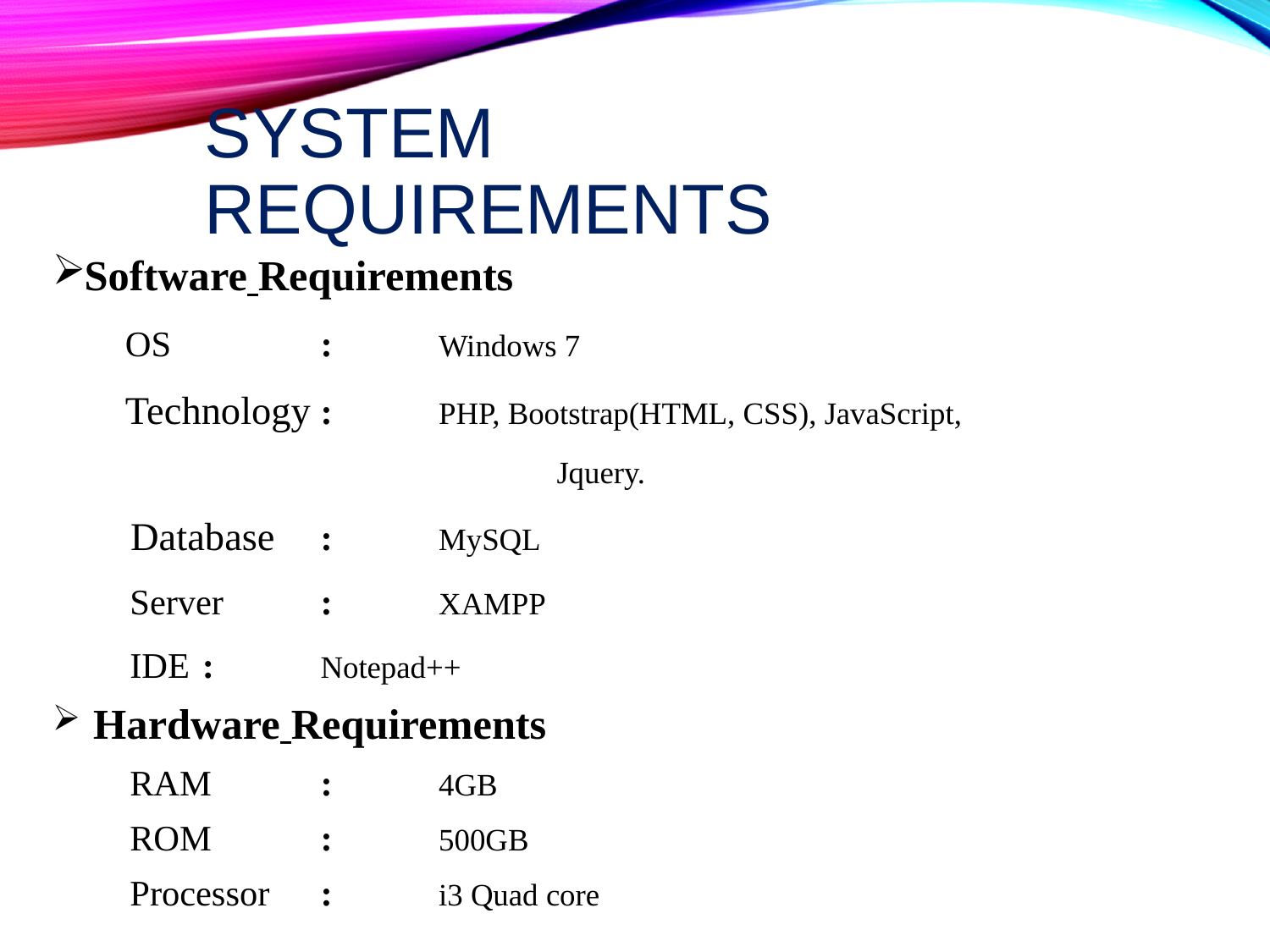

# SYSTEM REQUIREMENTS
Software Requirements
        OS	 		:  	Windows 7
        Technology		: 	PHP, Bootstrap(HTML, CSS), JavaScript,
                                                               	Jquery.
	     Database		: 	MySQL
	     Server		:	XAMPP
	     IDE		:	Notepad++
 Hardware Requirements
	     RAM		:	4GB
	     ROM		:	500GB
	     Processor		:	i3 Quad core